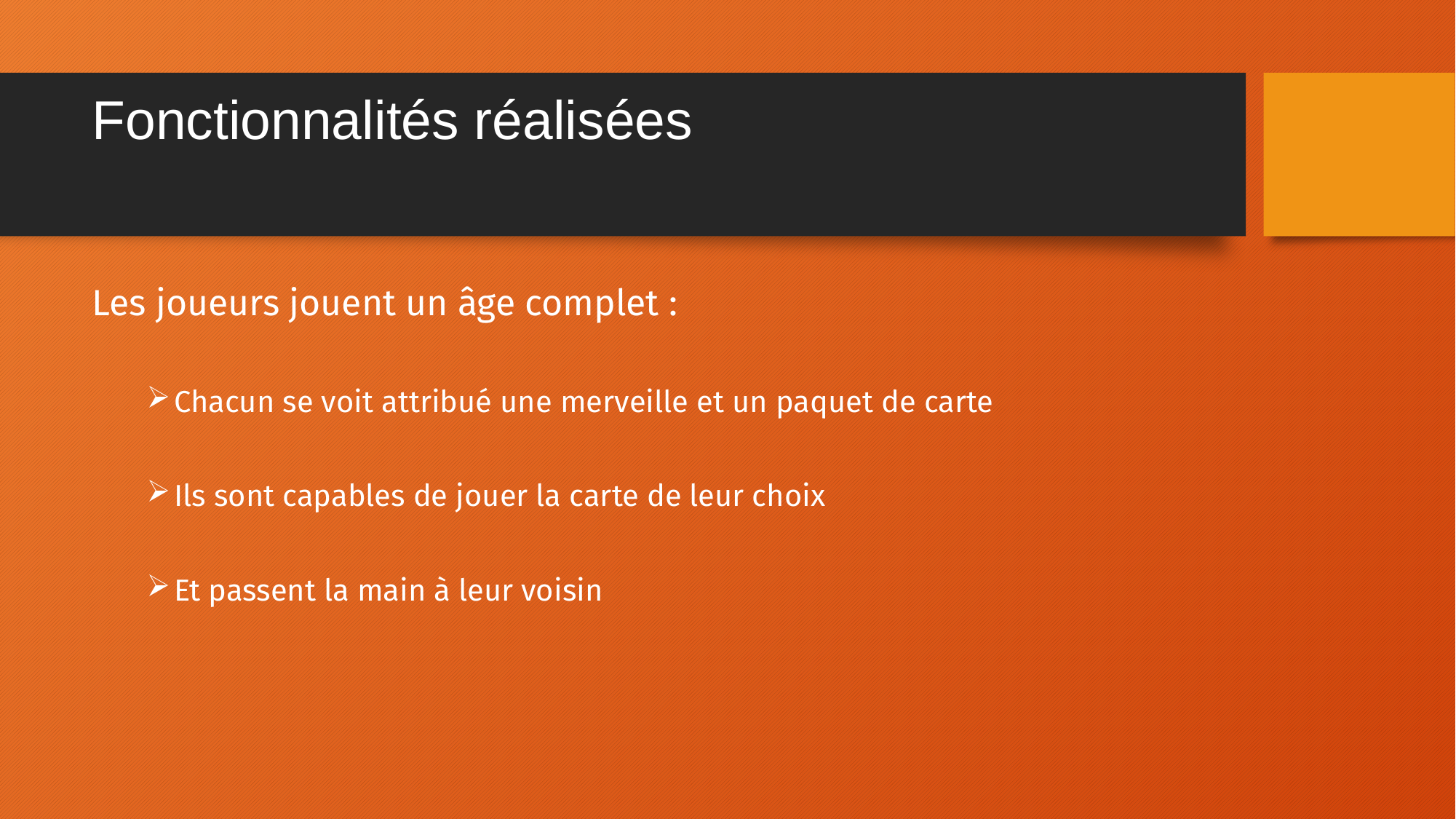

# Fonctionnalités réalisées
Les joueurs jouent un âge complet :

Chacun se voit attribué une merveille et un paquet de carte

Ils sont capables de jouer la carte de leur choix

Et passent la main à leur voisin